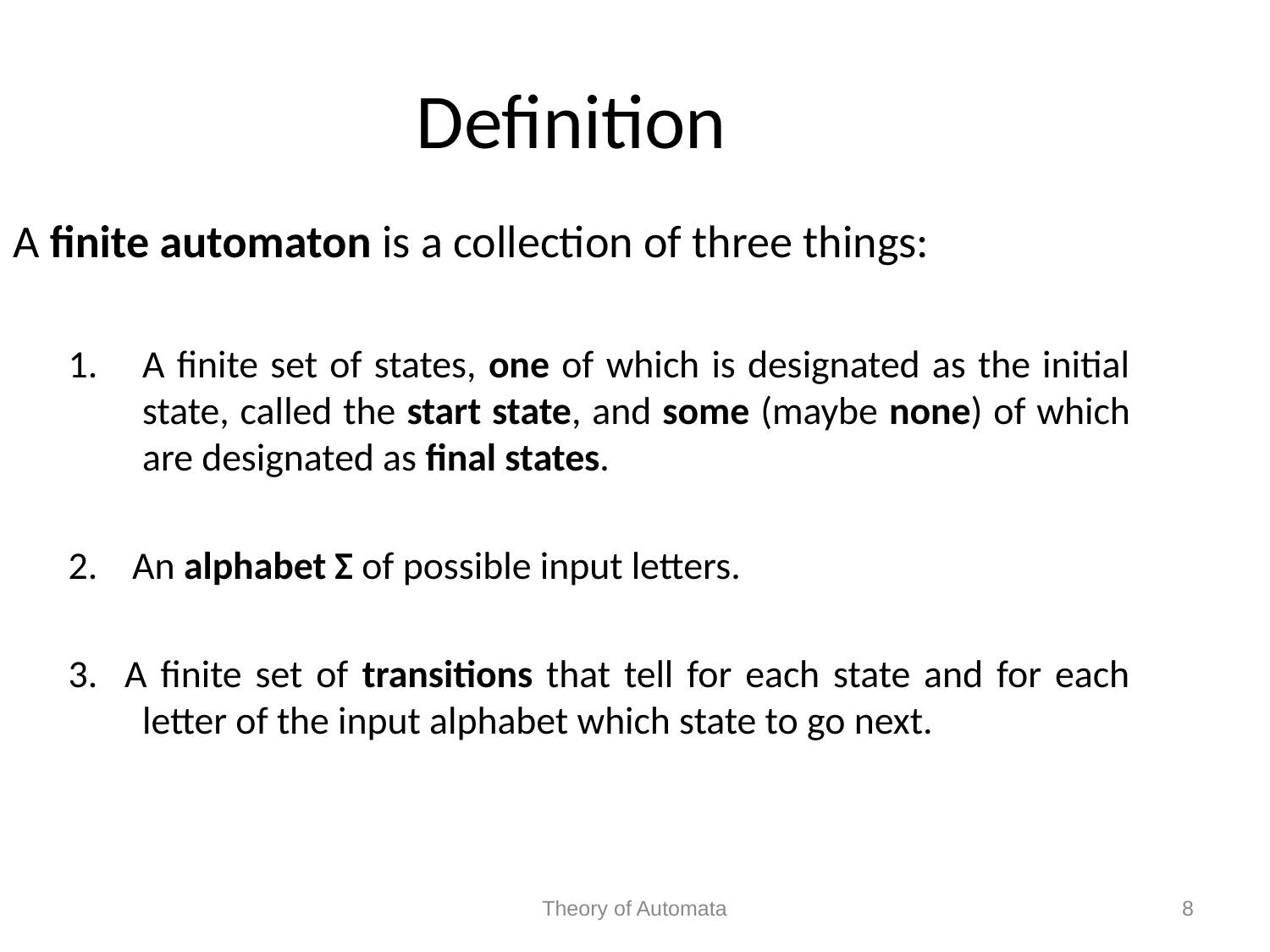

Definition
A finite automaton is a collection of three things:

A finite set of states, one of which is designated as the initial state, called the start state, and some (maybe none) of which are designated as final states.

2.    An alphabet Σ of possible input letters.

3.  A finite set of transitions that tell for each state and for each letter of the input alphabet which state to go next.
Theory of Automata
8